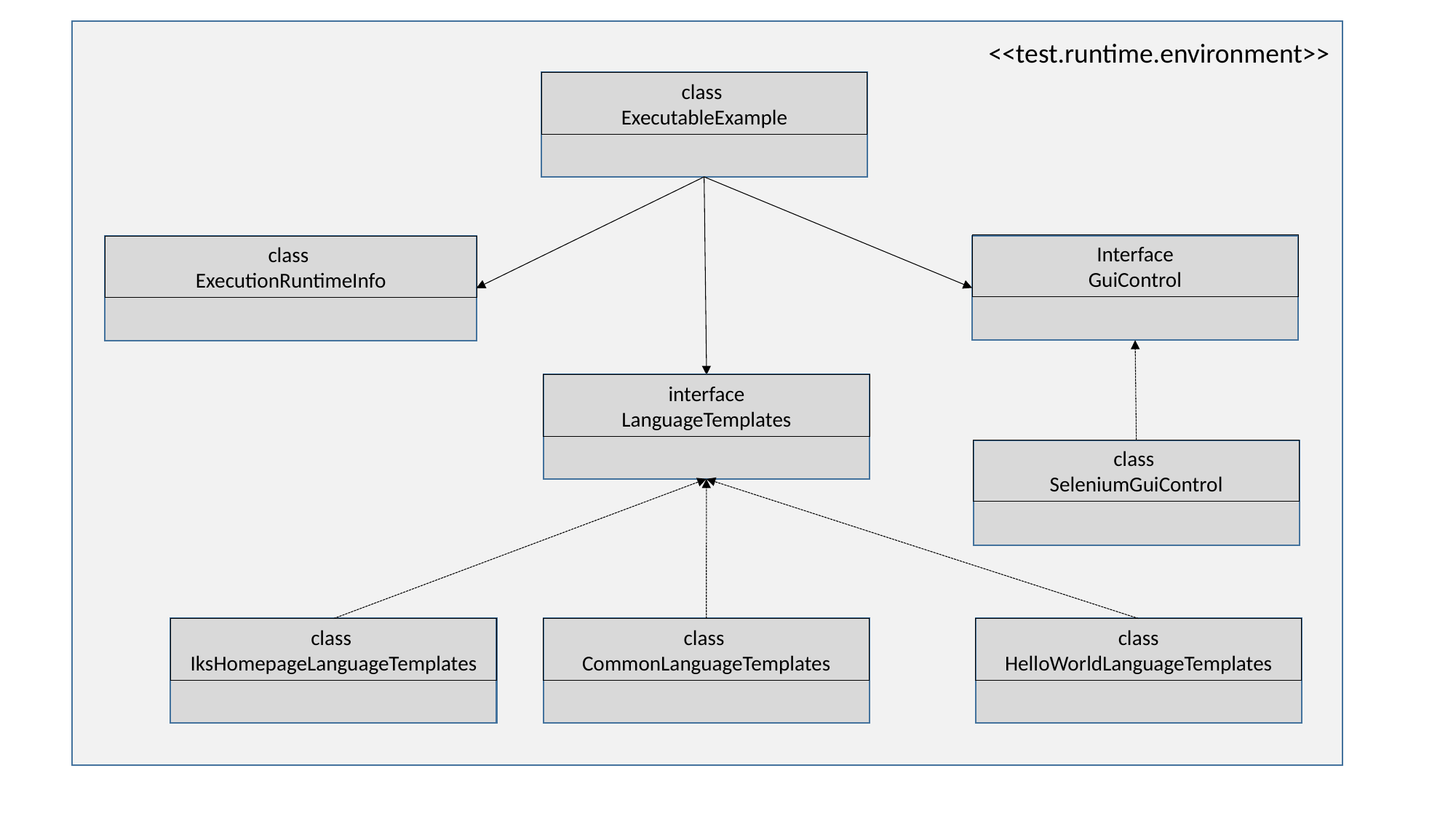

<<test.runtime.environment>>

class
ExecutableExample
Interface
GuiControl

class
ExecutionRuntimeInfo

interface
LanguageTemplates
class
SeleniumGuiControl

class
IksHomepageLanguageTemplates

class HelloWorldLanguageTemplates

class
CommonLanguageTemplates